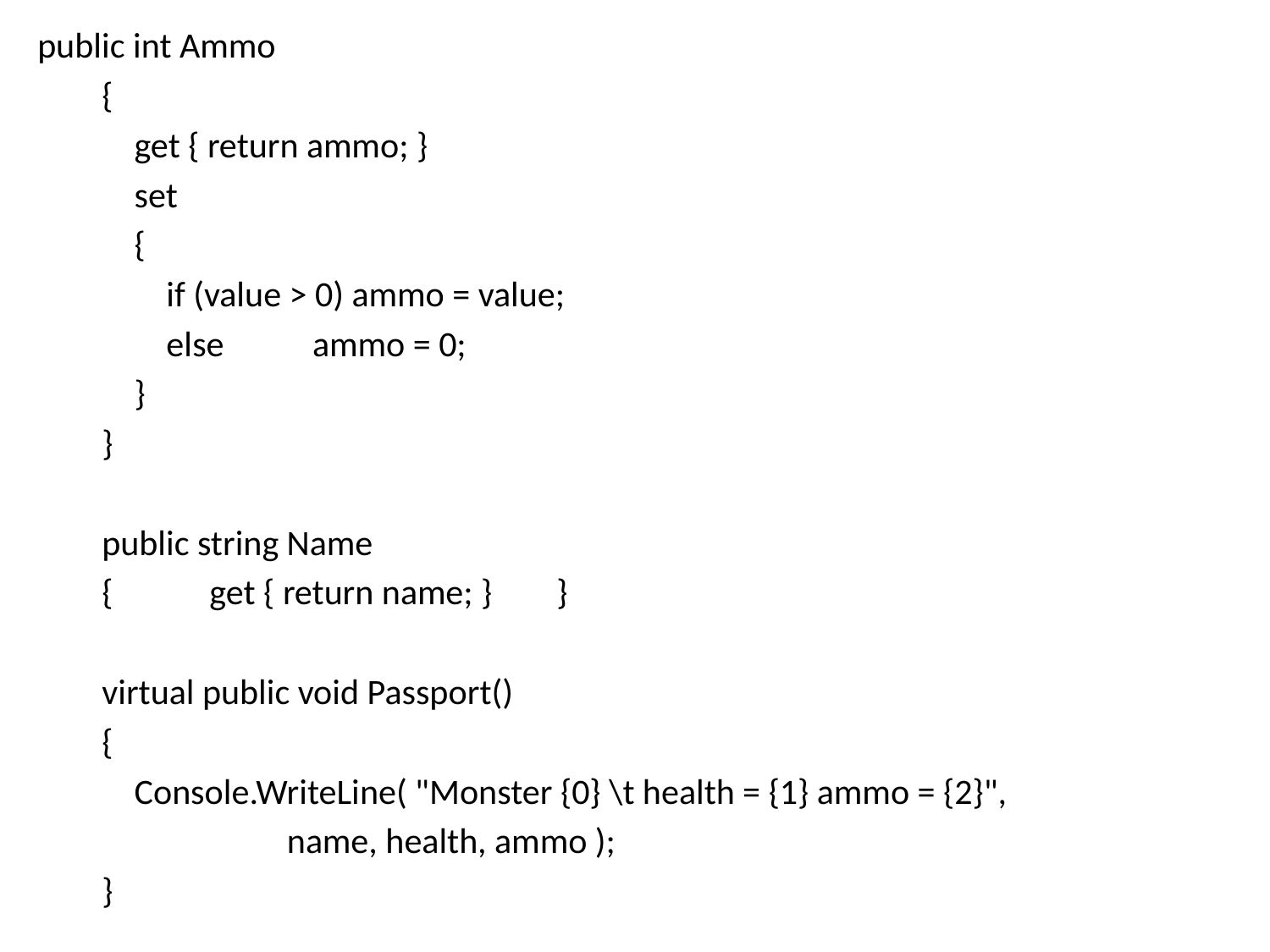

public int Ammo
        {
            get { return ammo; }
            set
            {
                if (value > 0) ammo = value;
                else           ammo = 0;
            }
        }

        public string Name
        {            get { return name; }        }

        virtual public void Passport()
        {
            Console.WriteLine( "Monster {0} \t health = {1} ammo = {2}",
                               name, health, ammo );
        }